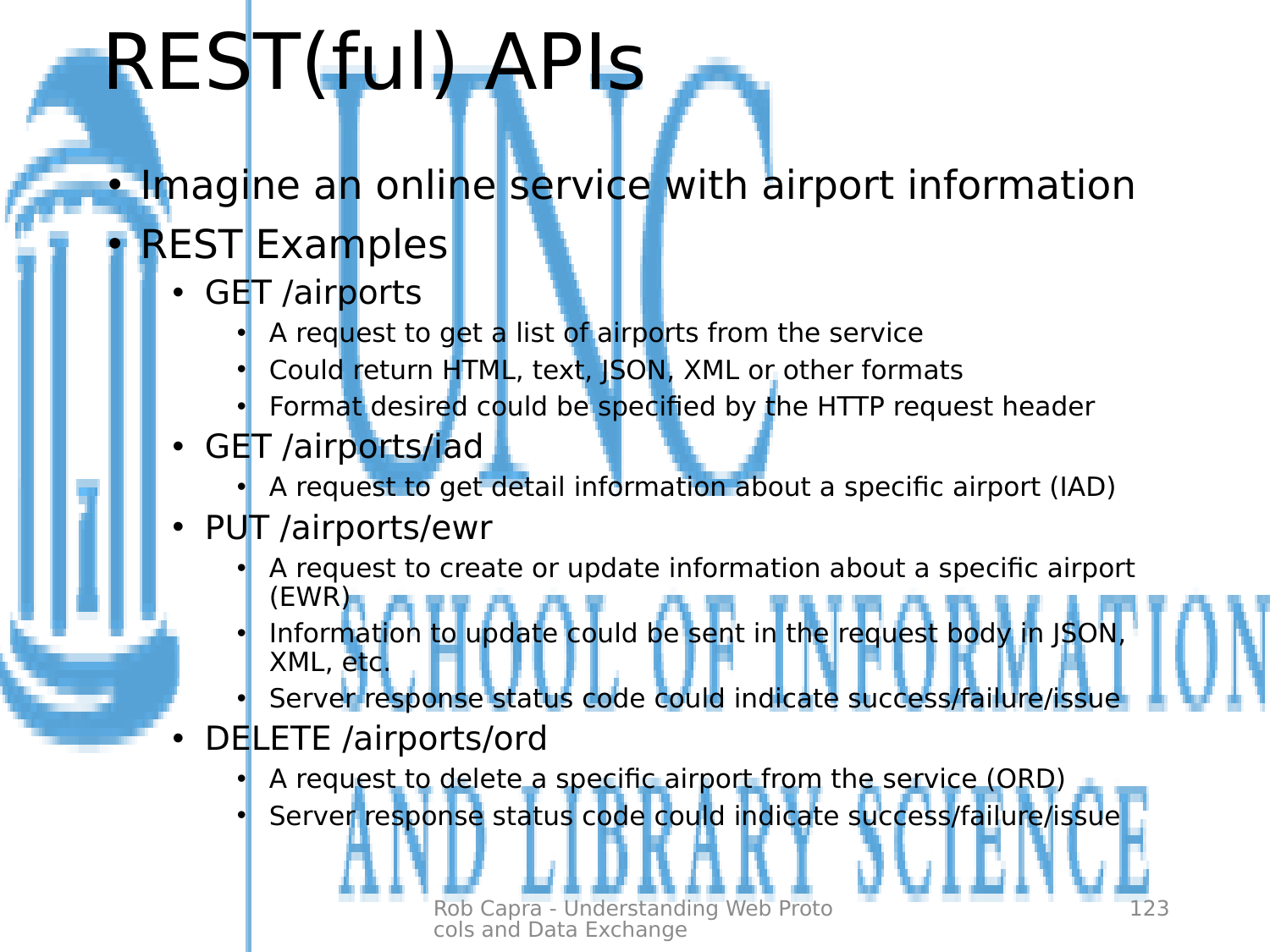

# REST(ful) APIs
Imagine an online service with airport information
REST Examples
GET /airports
A request to get a list of airports from the service
Could return HTML, text, JSON, XML or other formats
Format desired could be specified by the HTTP request header
GET /airports/iad
A request to get detail information about a specific airport (IAD)
PUT /airports/ewr
A request to create or update information about a specific airport (EWR)
Information to update could be sent in the request body in JSON, XML, etc.
Server response status code could indicate success/failure/issue
DELETE /airports/ord
A request to delete a specific airport from the service (ORD)
Server response status code could indicate success/failure/issue

Rob Capra - Understanding Web Protocols and Data Exchange
123